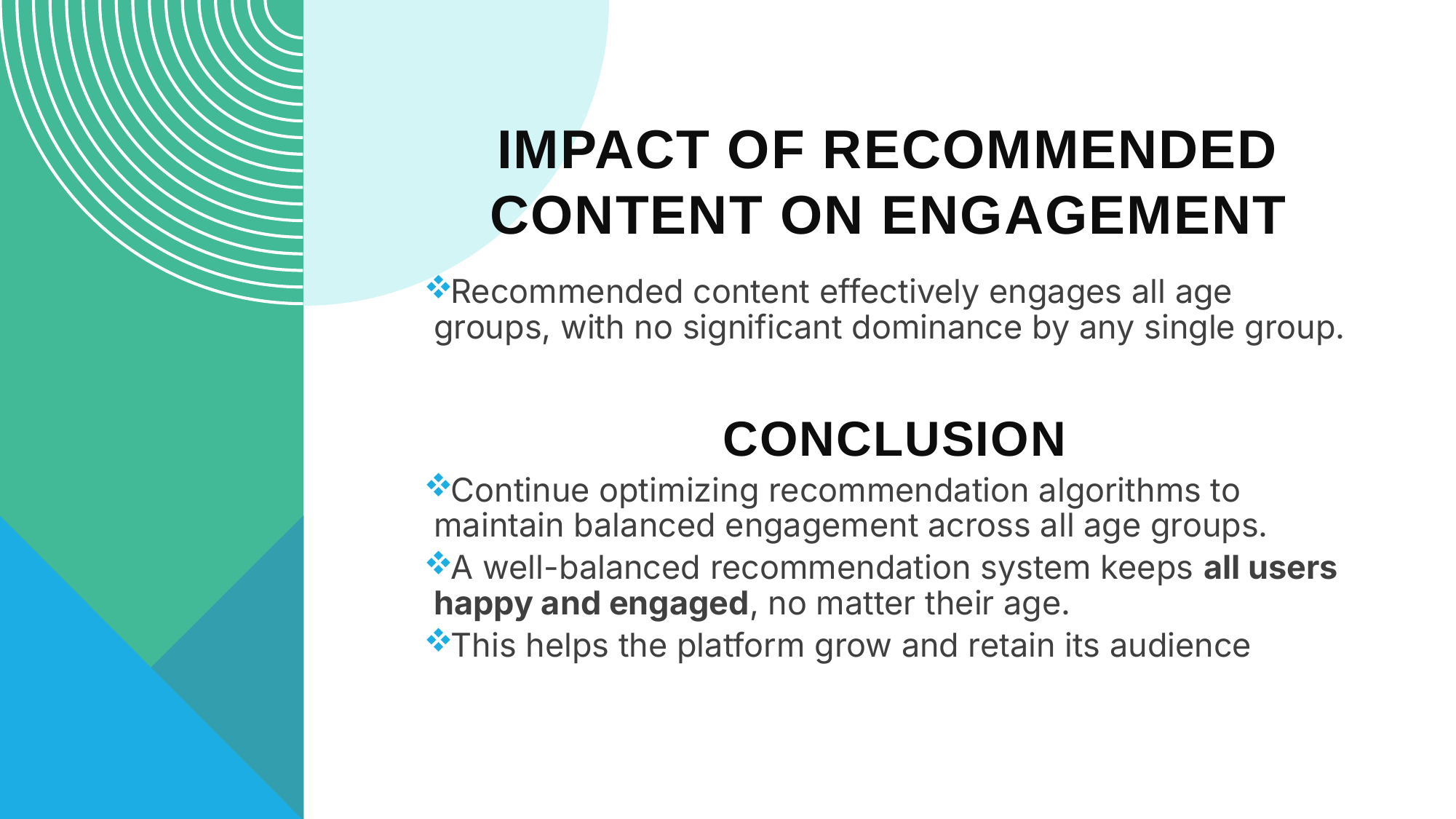

# Impact of recommended content on engagement
Recommended content effectively engages all age groups, with no significant dominance by any single group.

CONCLUSION
Continue optimizing recommendation algorithms to maintain balanced engagement across all age groups.
A well-balanced recommendation system keeps all users happy and engaged, no matter their age.
This helps the platform grow and retain its audience